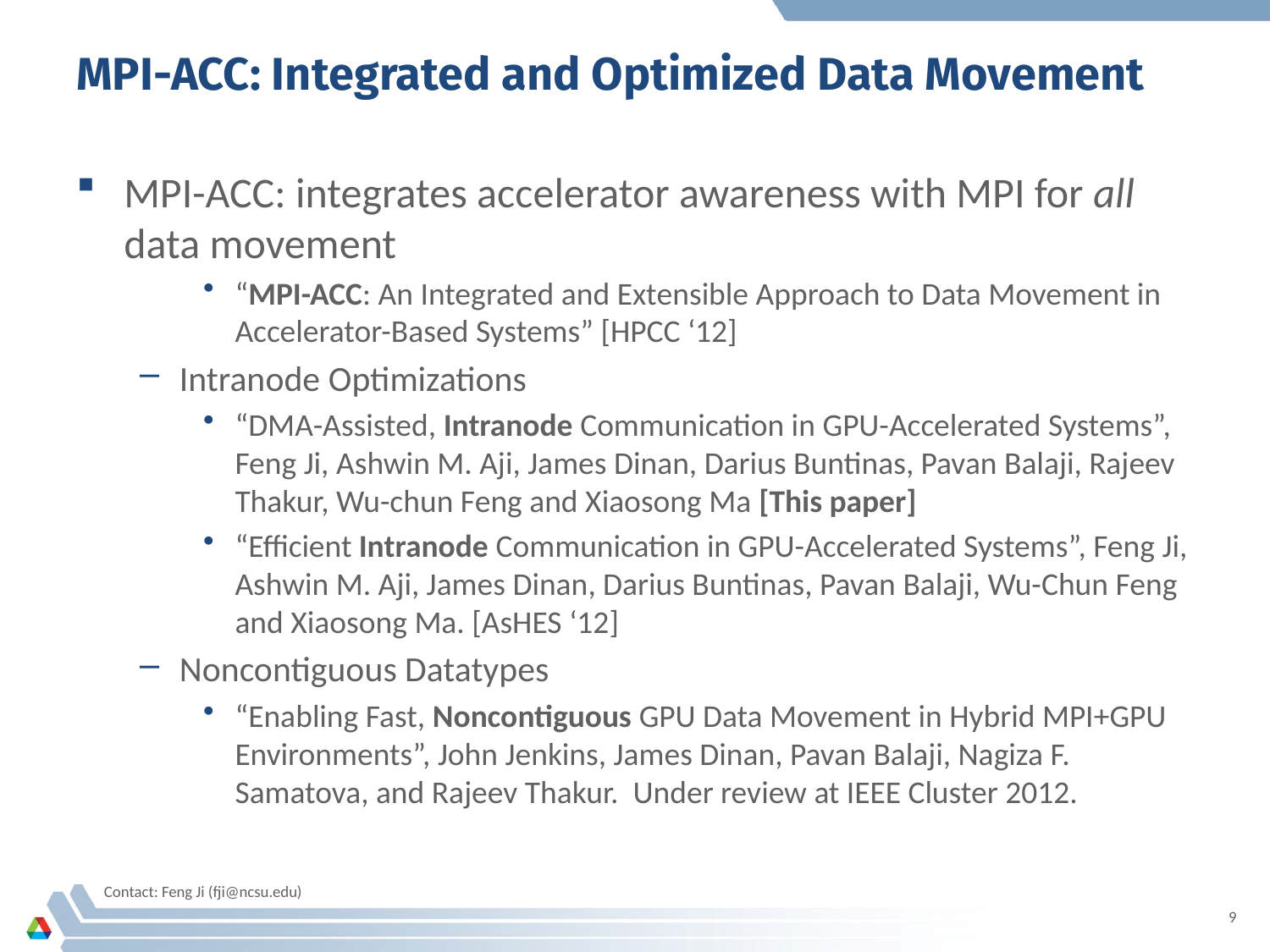

# MPI-ACC: Integrated and Optimized Data Movement
MPI-ACC: integrates accelerator awareness with MPI for all data movement
“MPI-ACC: An Integrated and Extensible Approach to Data Movement in Accelerator-Based Systems” [HPCC ‘12]
Intranode Optimizations
“DMA-Assisted, Intranode Communication in GPU-Accelerated Systems”, Feng Ji, Ashwin M. Aji, James Dinan, Darius Buntinas, Pavan Balaji, Rajeev Thakur, Wu-chun Feng and Xiaosong Ma [This paper]
“Efficient Intranode Communication in GPU-Accelerated Systems”, Feng Ji, Ashwin M. Aji, James Dinan, Darius Buntinas, Pavan Balaji, Wu-Chun Feng and Xiaosong Ma. [AsHES ‘12]
Noncontiguous Datatypes
“Enabling Fast, Noncontiguous GPU Data Movement in Hybrid MPI+GPU Environments”, John Jenkins, James Dinan, Pavan Balaji, Nagiza F. Samatova, and Rajeev Thakur.  Under review at IEEE Cluster 2012.

Contact: Feng Ji (fji@ncsu.edu)
9